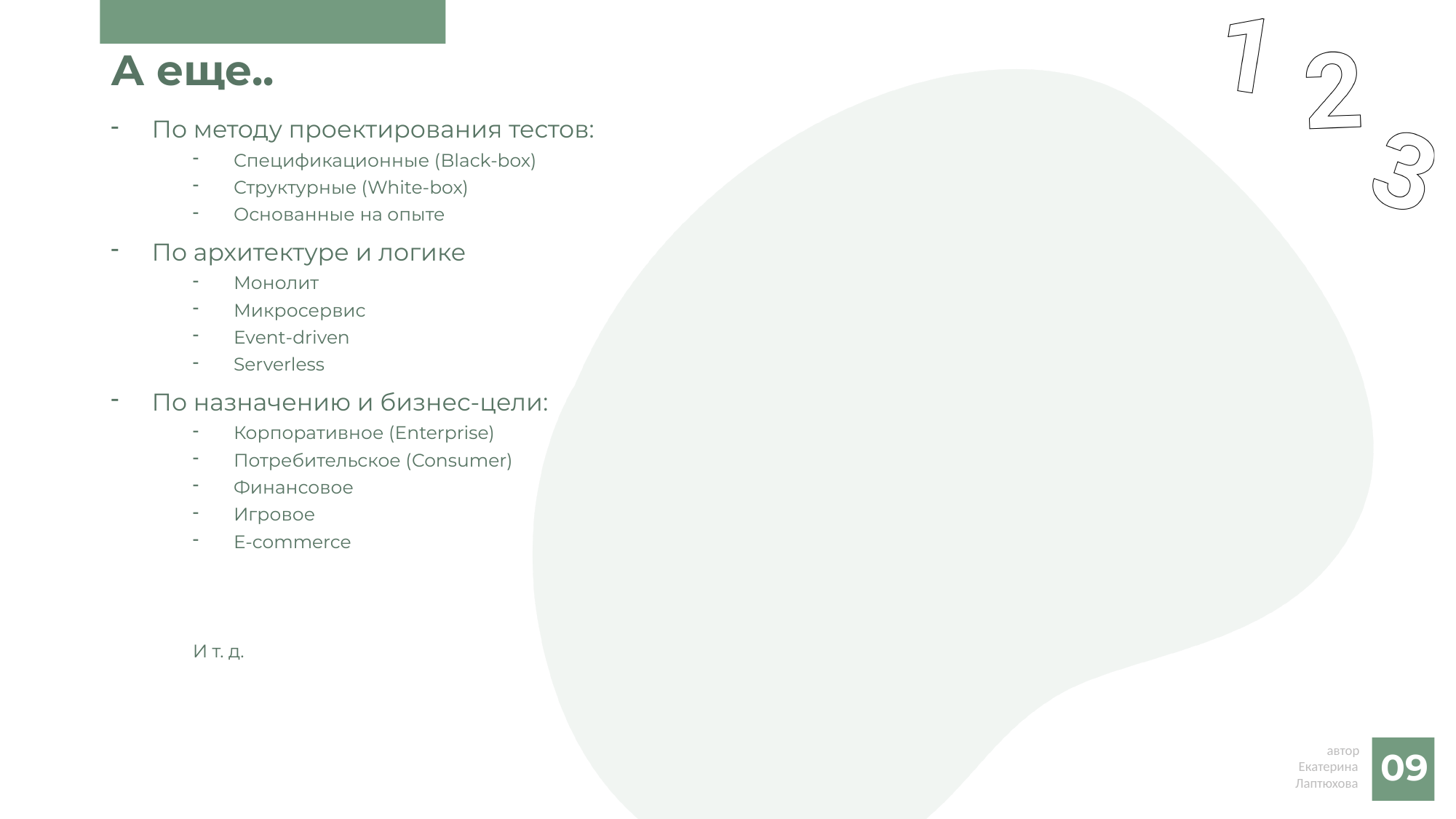

# А еще..
По методу проектирования тестов:
Спецификационные (Black-box)
Структурные (White-box)
Основанные на опыте
По архитектуре и логике
Монолит
Микросервис
Event-driven
Serverless
По назначению и бизнес-цели:
Корпоративное (Enterprise)
Потребительское (Consumer)
Финансовое
Игровое
E-commerce

И т. д.
09